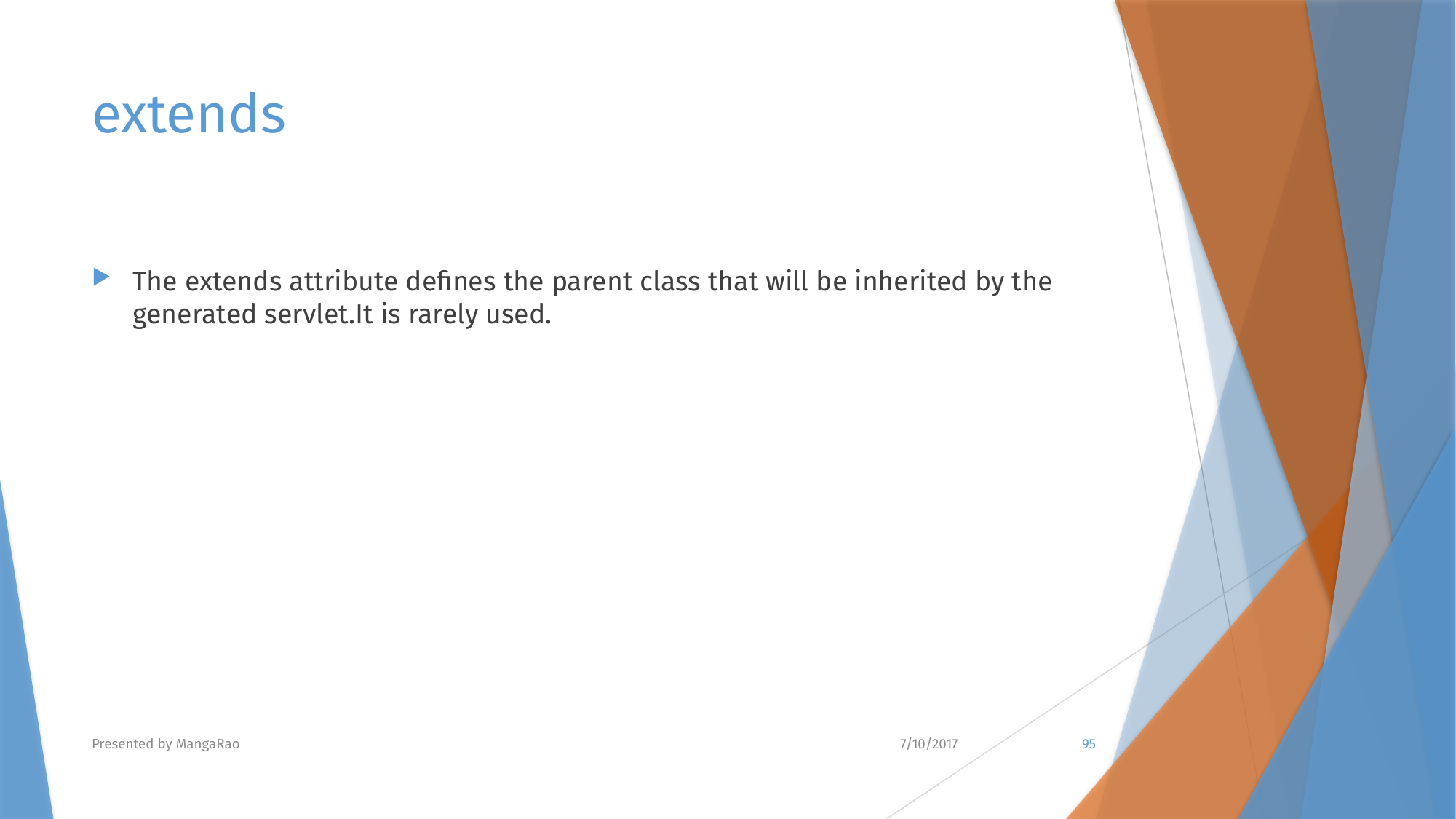

# extends
The extends attribute defines the parent class that will be inherited by the generated servlet.It is rarely used.
Presented by MangaRao
7/10/2017
95